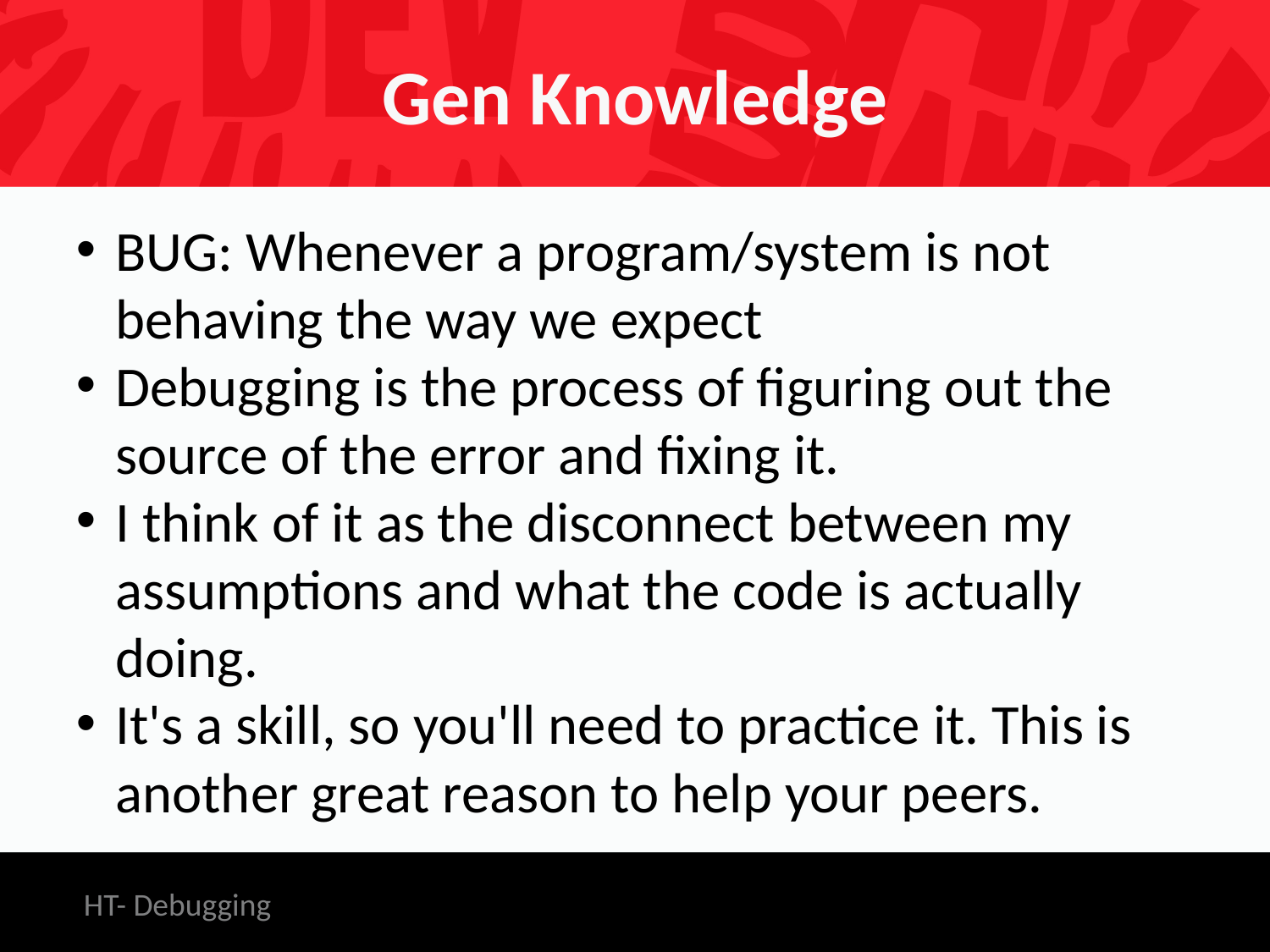

# Gen Knowledge
BUG: Whenever a program/system is not behaving the way we expect
Debugging is the process of figuring out the source of the error and fixing it.
I think of it as the disconnect between my assumptions and what the code is actually doing.
It's a skill, so you'll need to practice it. This is another great reason to help your peers.
HT- Debugging